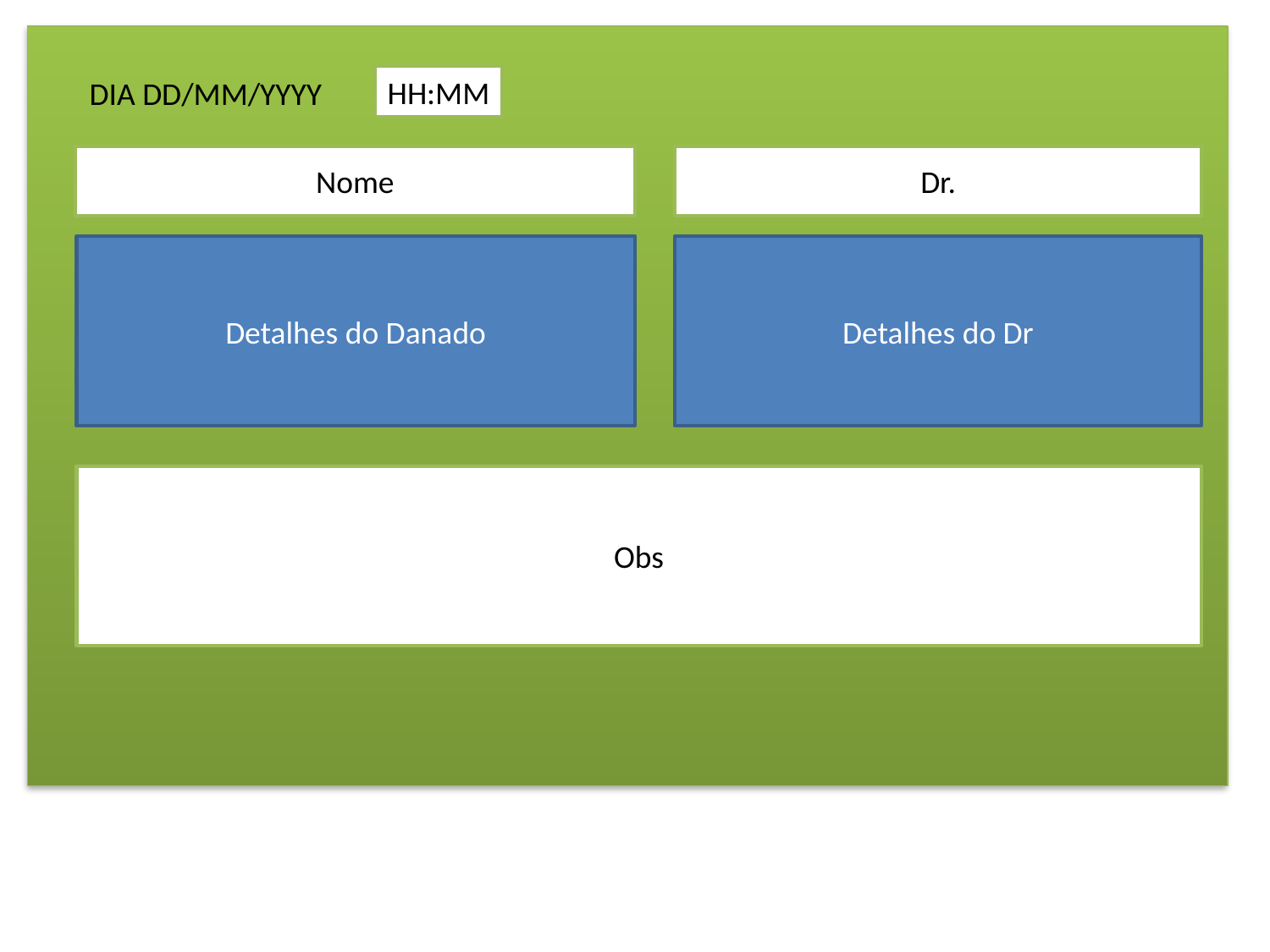

HH:MM
DIA DD/MM/YYYY
Nome
Dr.
Detalhes do Danado
Detalhes do Dr
Obs